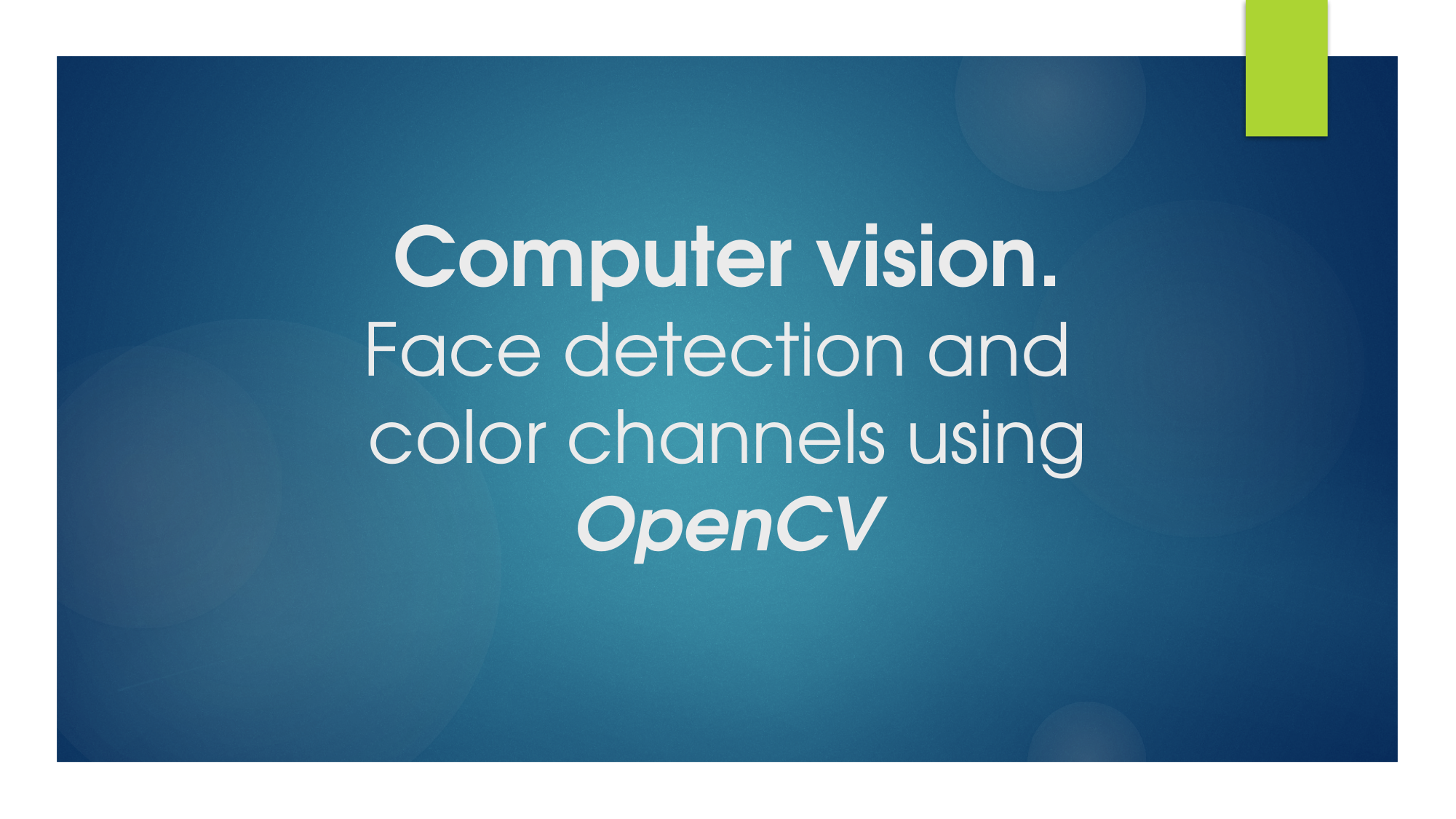

# Computer vision. Face detection and color channels using OpenCV